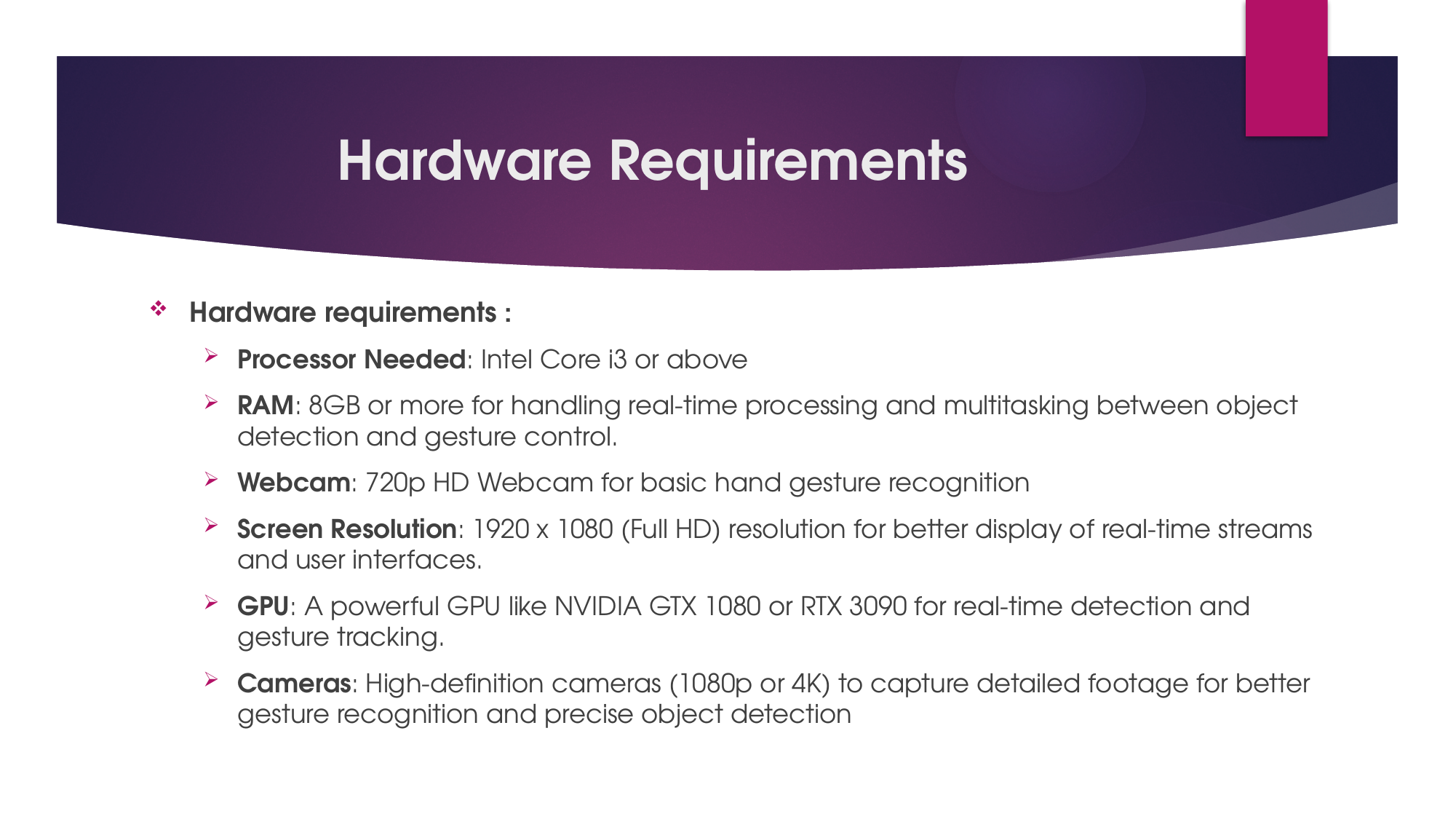

# Hardware Requirements
Hardware requirements :
Processor Needed: Intel Core i3 or above
RAM: 8GB or more for handling real-time processing and multitasking between object detection and gesture control.
Webcam: 720p HD Webcam for basic hand gesture recognition
Screen Resolution: 1920 x 1080 (Full HD) resolution for better display of real-time streams and user interfaces.
GPU: A powerful GPU like NVIDIA GTX 1080 or RTX 3090 for real-time detection and gesture tracking.
Cameras: High-definition cameras (1080p or 4K) to capture detailed footage for better gesture recognition and precise object detection